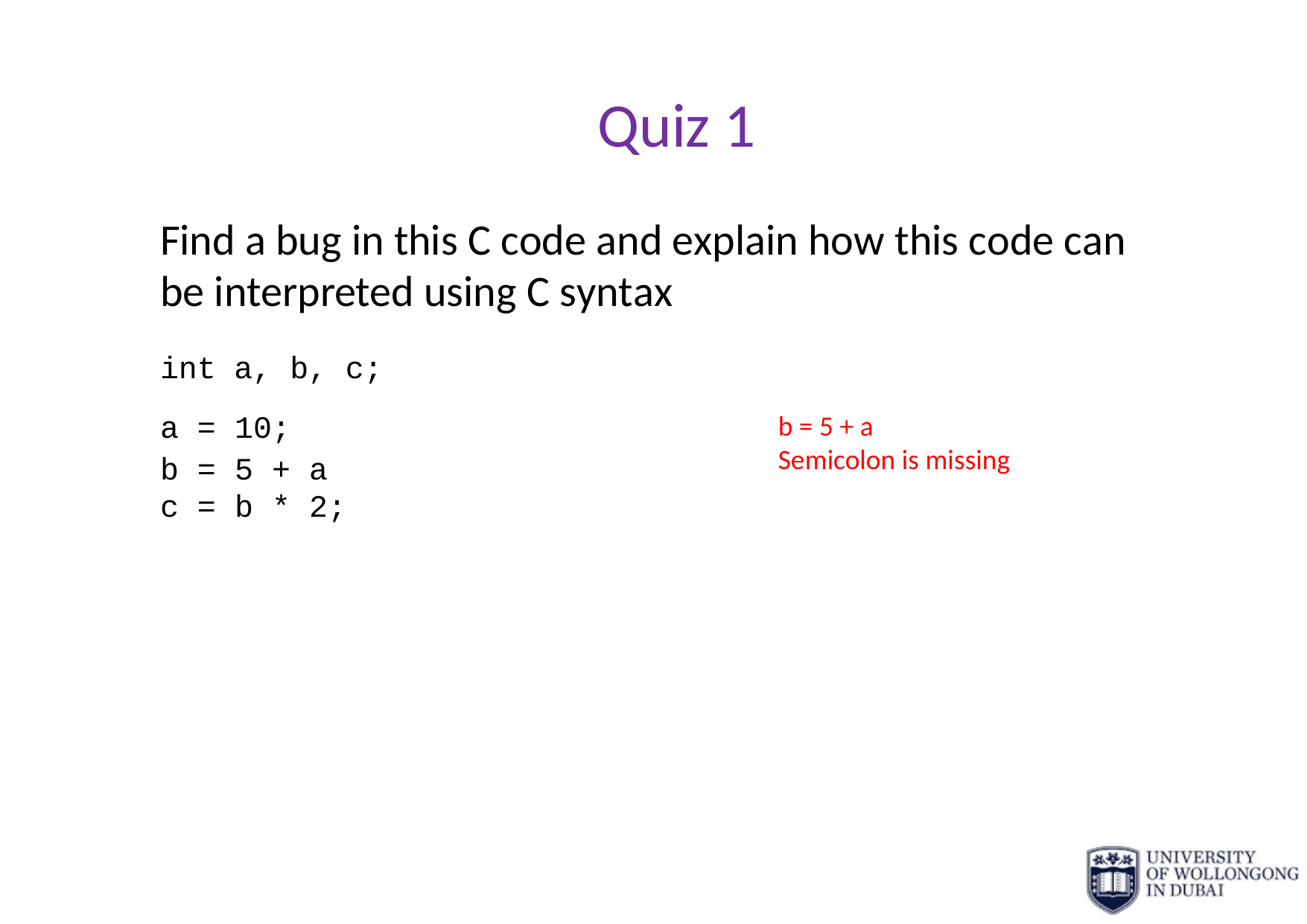

# Quiz 1
Find a bug in this C code and explain how this code can be interpreted using C syntax
int a, b, c;
b = 5 + a
Semicolon is missing
| a | = | 10; |
| --- | --- | --- |
| b | = | 5 + a |
| c | = | b \* 2; |
b = 5 + ac =	b*2;